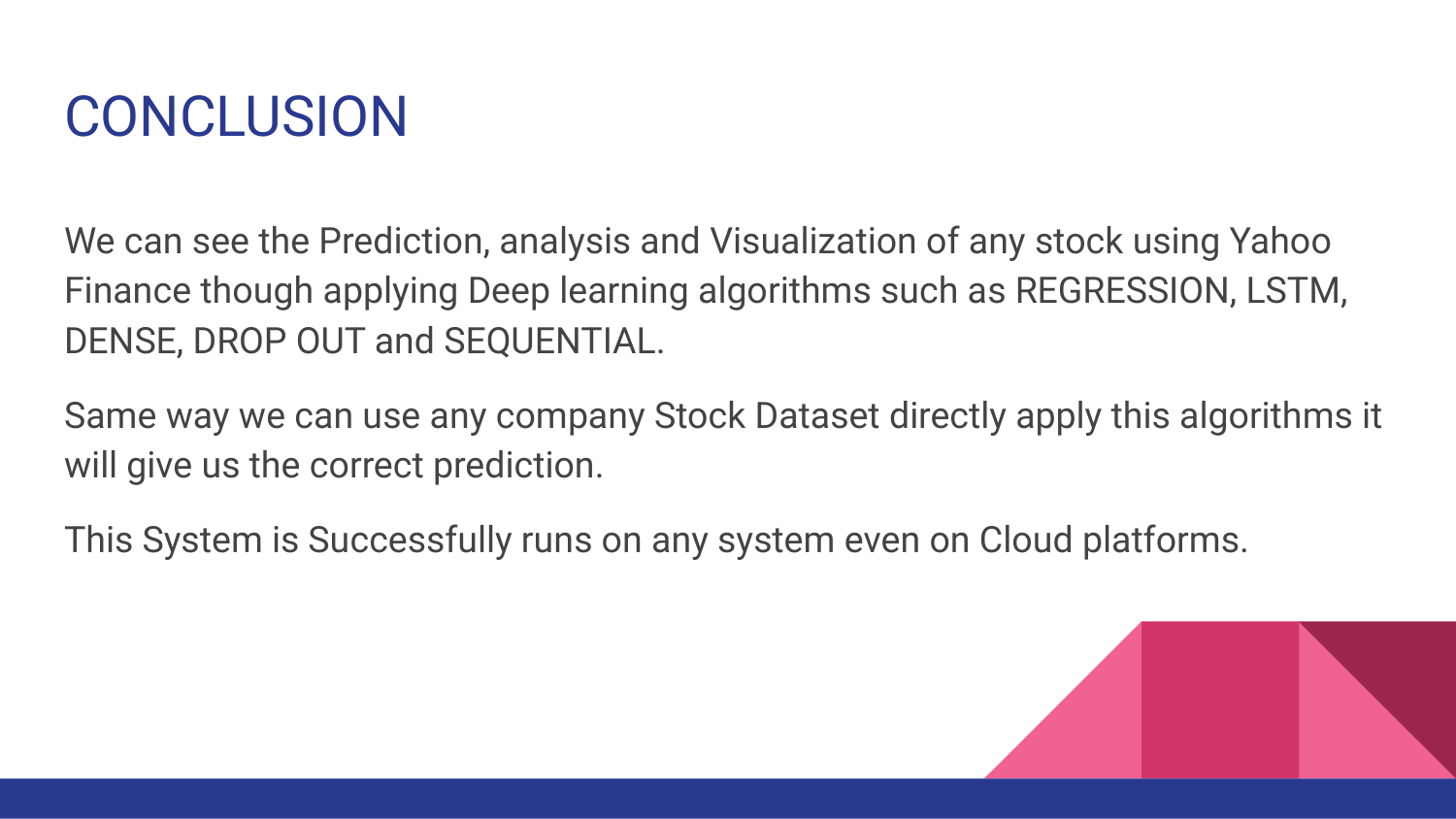

# CONCLUSION
We can see the Prediction, analysis and Visualization of any stock using Yahoo Finance though applying Deep learning algorithms such as REGRESSION, LSTM, DENSE, DROP OUT and SEQUENTIAL.
Same way we can use any company Stock Dataset directly apply this algorithms it will give us the correct prediction.
This System is Successfully runs on any system even on Cloud platforms.